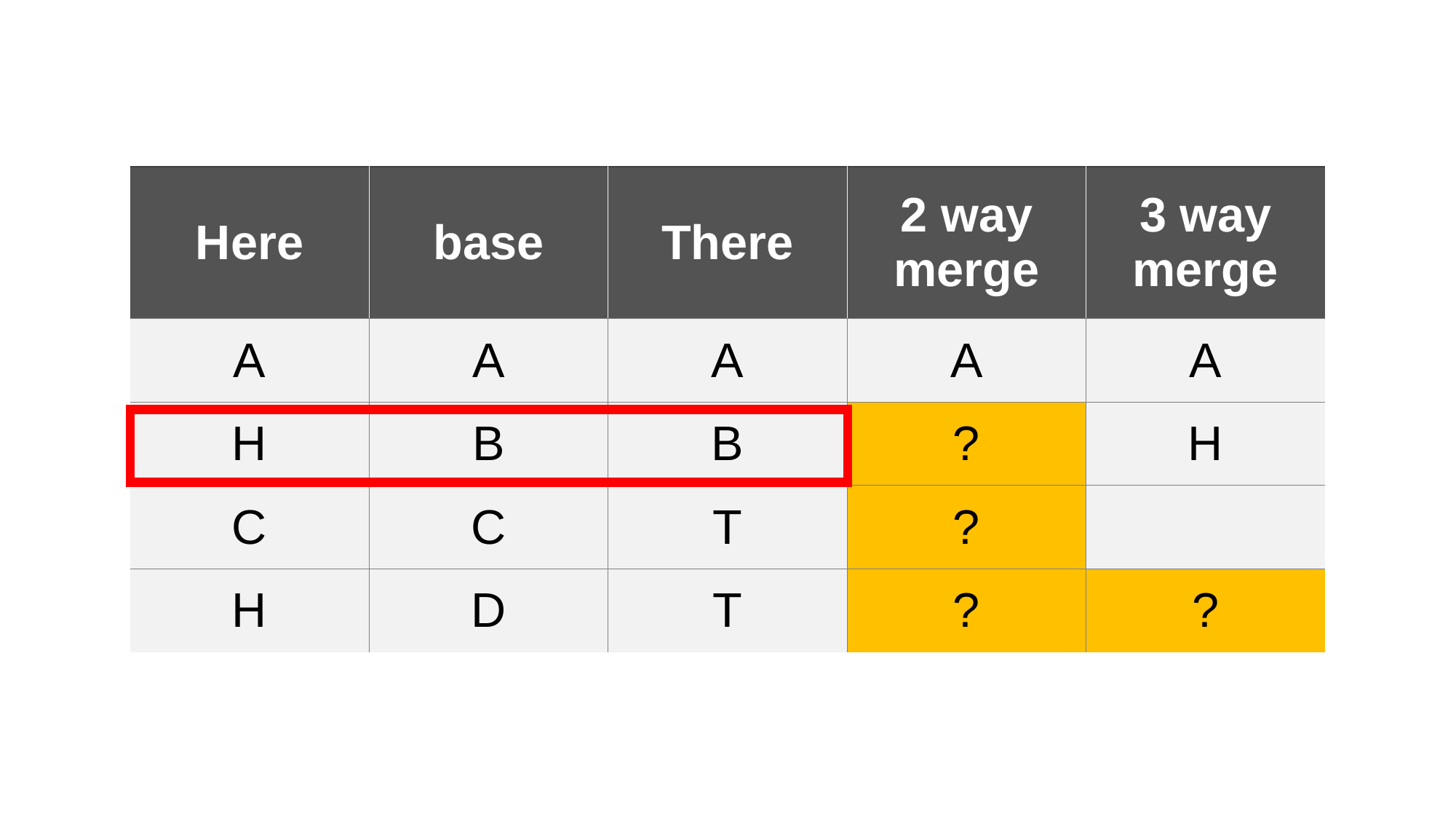

| Here | base | There | 2 way merge | 3 way merge |
| --- | --- | --- | --- | --- |
| A | A | A | A | A |
| H | B | B | ? | H |
| C | C | T | ? |  |
| H | D | T | ? | ? |